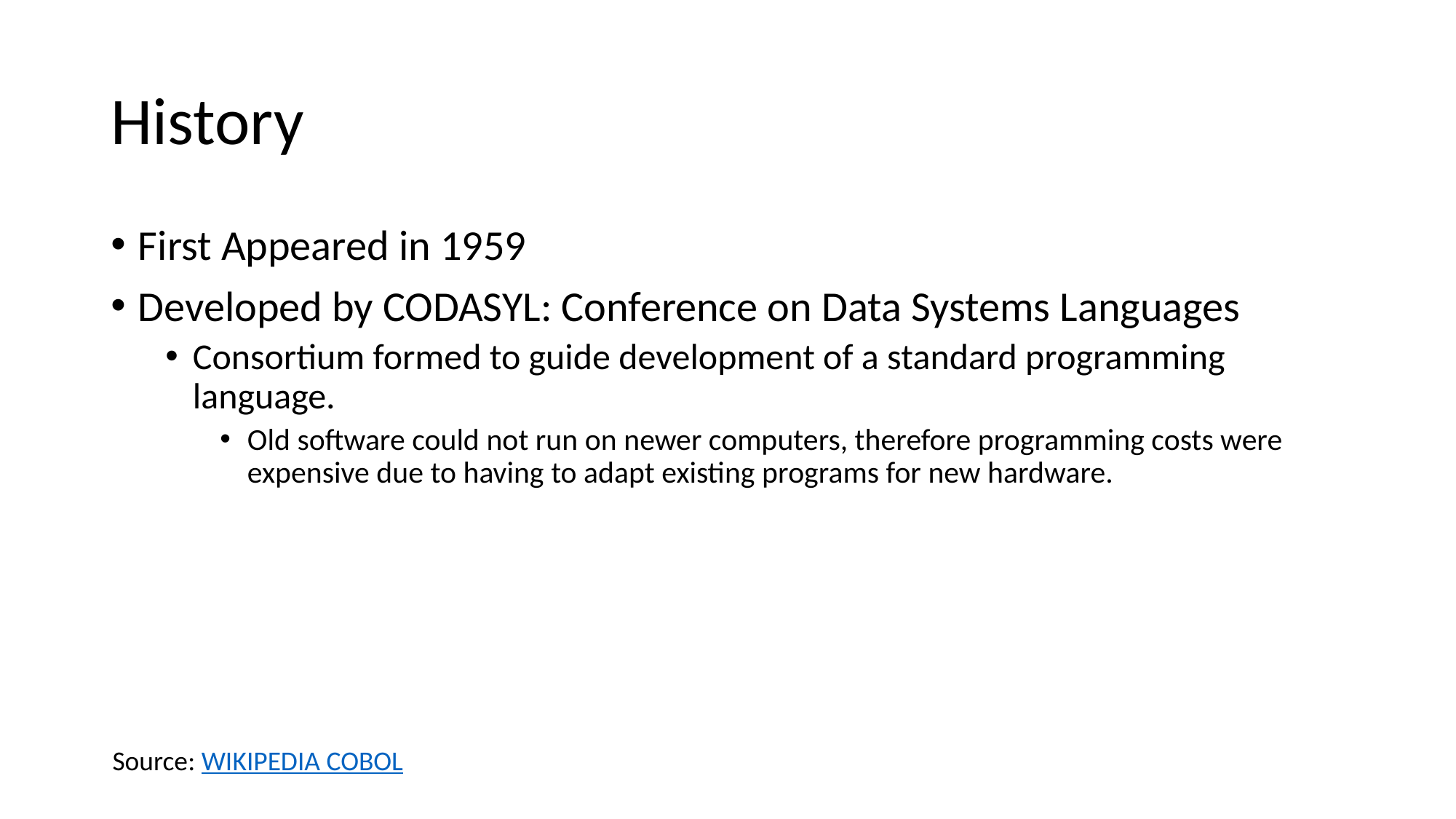

# History
First Appeared in 1959
Developed by CODASYL: Conference on Data Systems Languages
Consortium formed to guide development of a standard programming language.
Old software could not run on newer computers, therefore programming costs were expensive due to having to adapt existing programs for new hardware.

Source: WIKIPEDIA COBOL